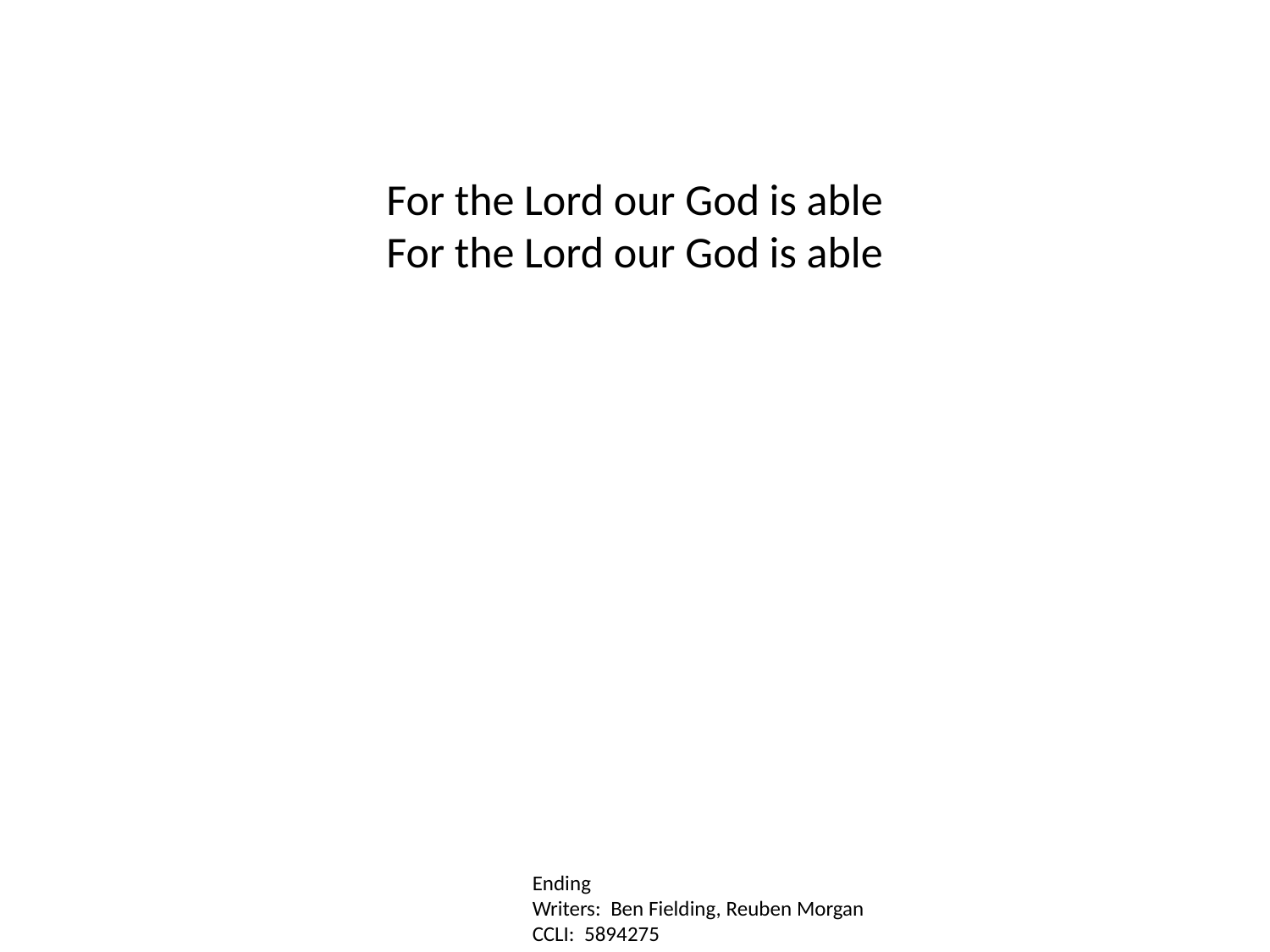

For the Lord our God is able
For the Lord our God is able

Ending
Writers:  Ben Fielding, Reuben Morgan
CCLI:  5894275